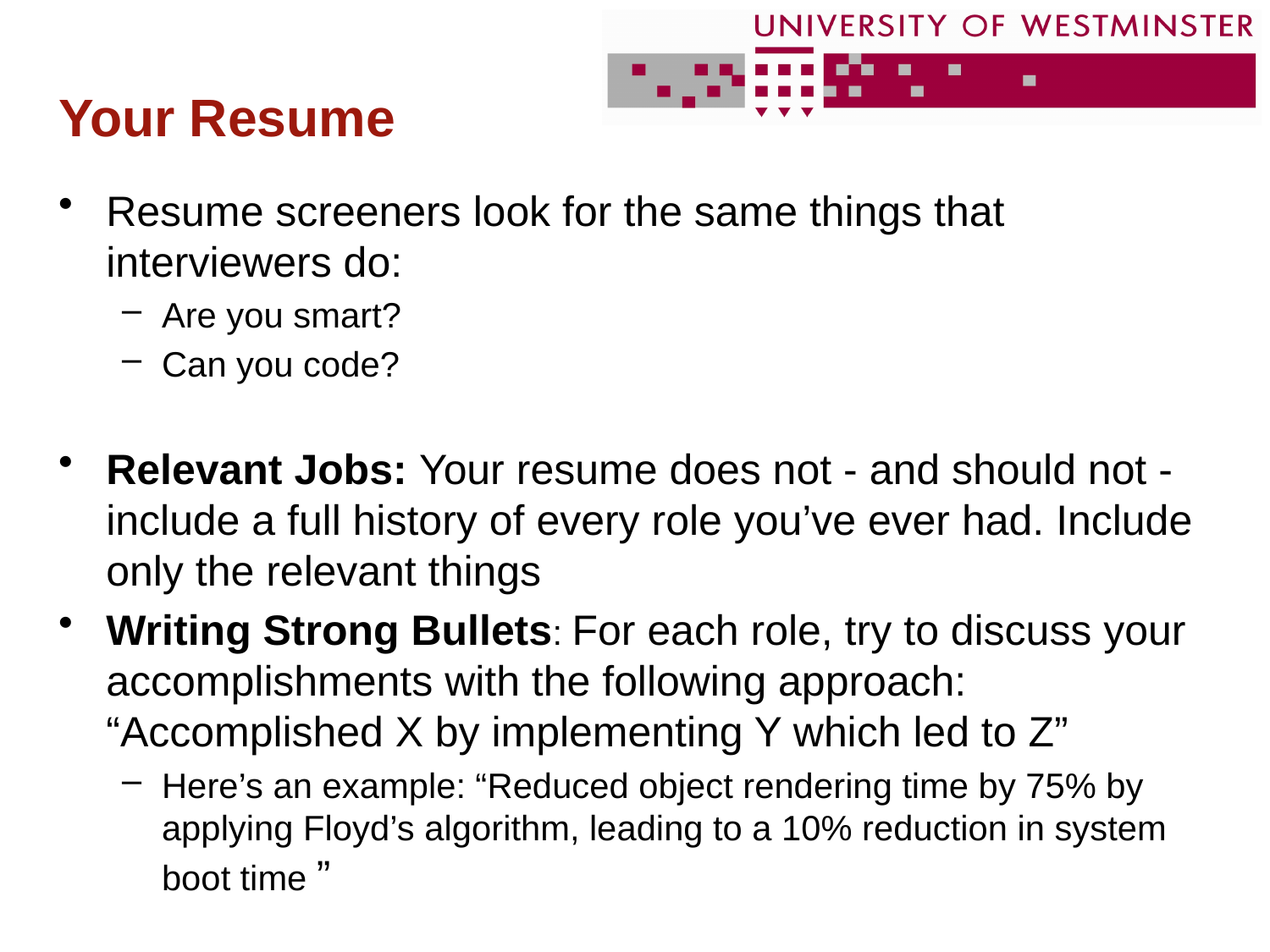

# Your Resume
Resume screeners look for the same things that interviewers do:
Are you smart?
Can you code?

Relevant Jobs: Your resume does not - and should not - include a full history of every role you’ve ever had. Include only the relevant things
Writing Strong Bullets: For each role, try to discuss your accomplishments with the following approach: “Accomplished X by implementing Y which led to Z”
Here’s an example: “Reduced object rendering time by 75% by applying Floyd’s algorithm, leading to a 10% reduction in system boot time ”